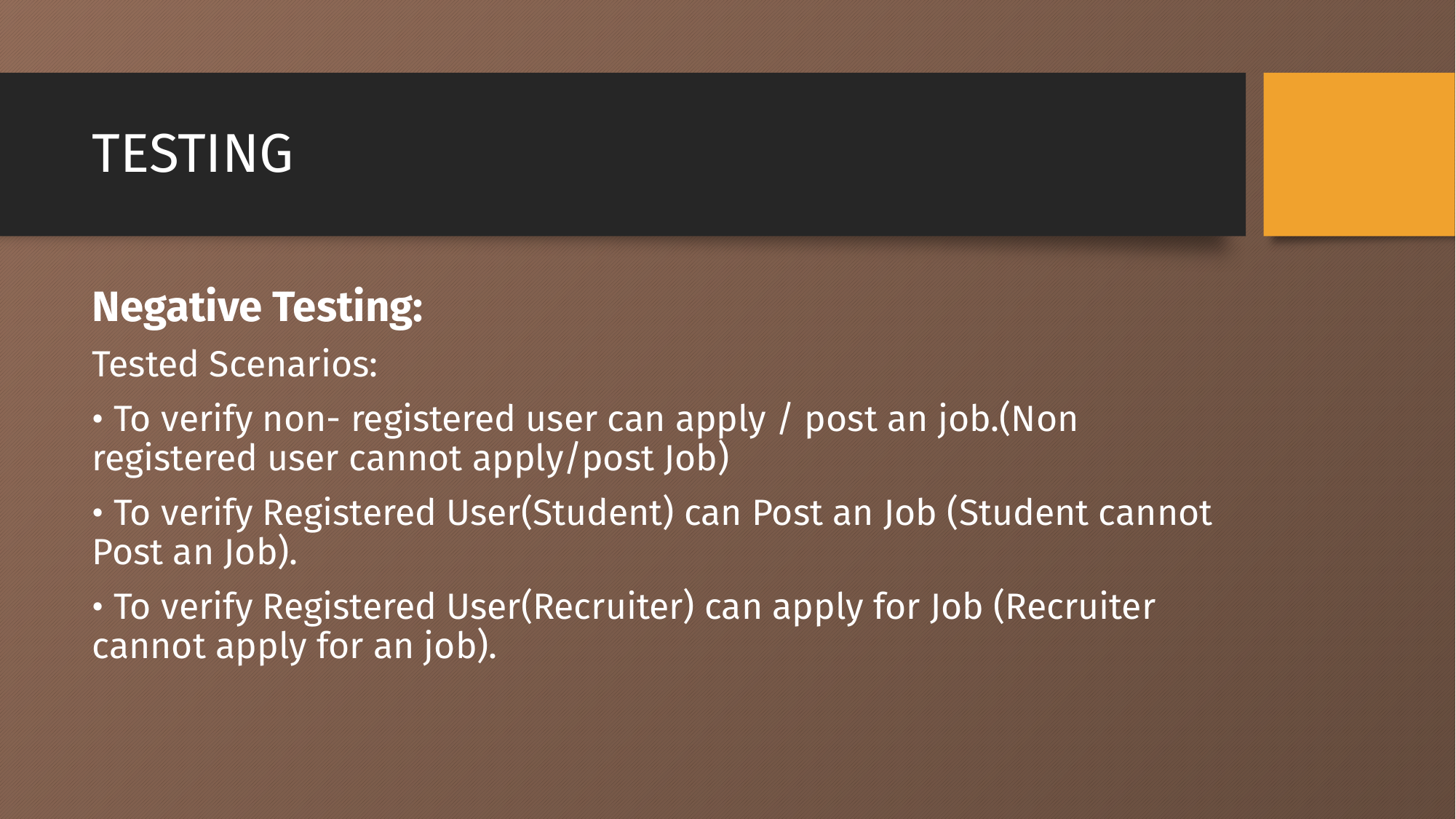

# TESTING
Negative Testing:
Tested Scenarios:
• To verify non- registered user can apply / post an job.(Non registered user cannot apply/post Job)
• To verify Registered User(Student) can Post an Job (Student cannot Post an Job).
• To verify Registered User(Recruiter) can apply for Job (Recruiter cannot apply for an job).